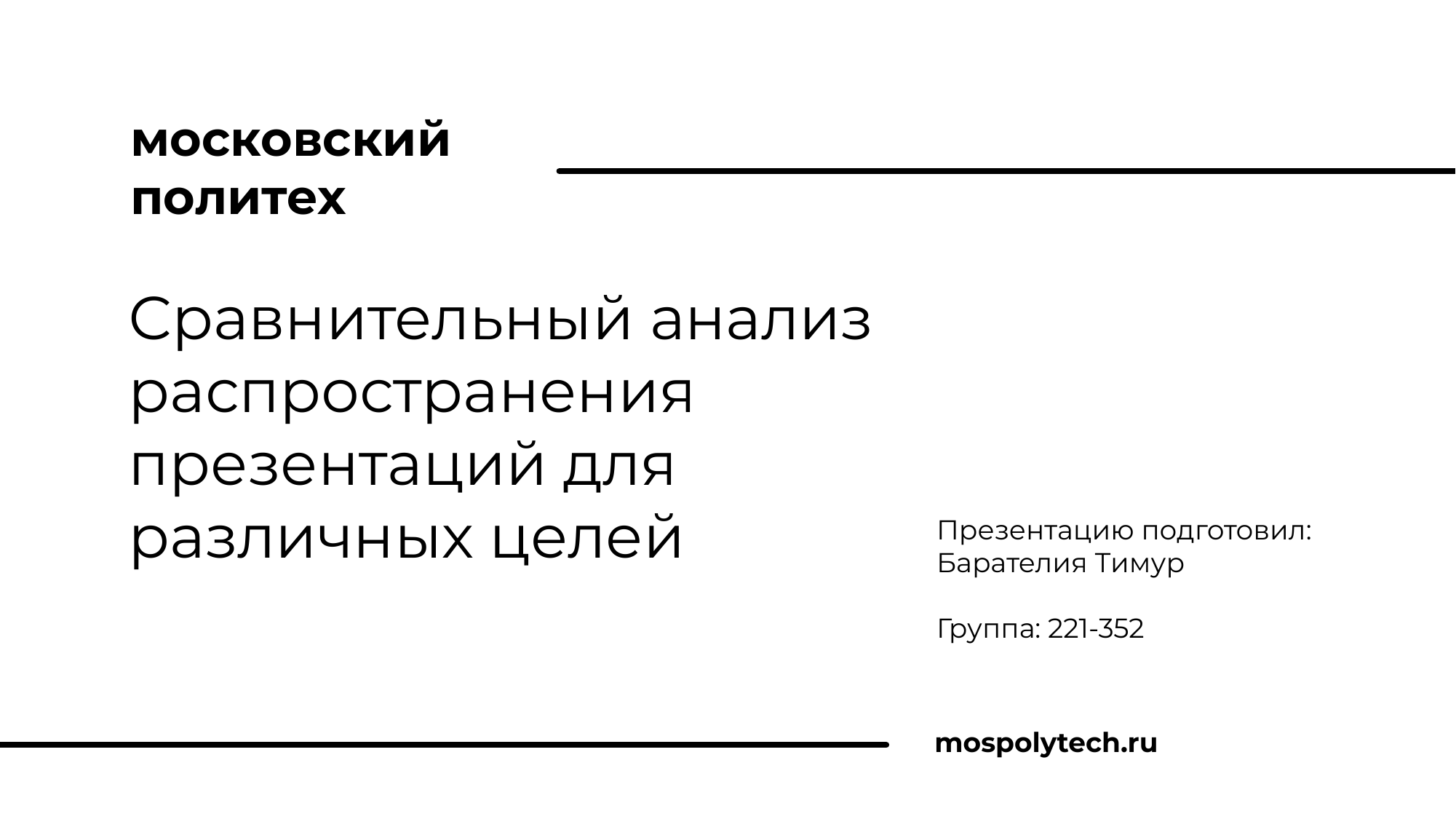

Введение
московский
политех
Цели и задачи анализа
Сравнительный анализ распространения презентаций для различных целей
Наша цель – выявить оптимальные стратегии представления материала в зависимости от конкретной задачи
Презентацию подготовил:
Барателия Тимур

Группа: 221-352
mospolytech.ru
2